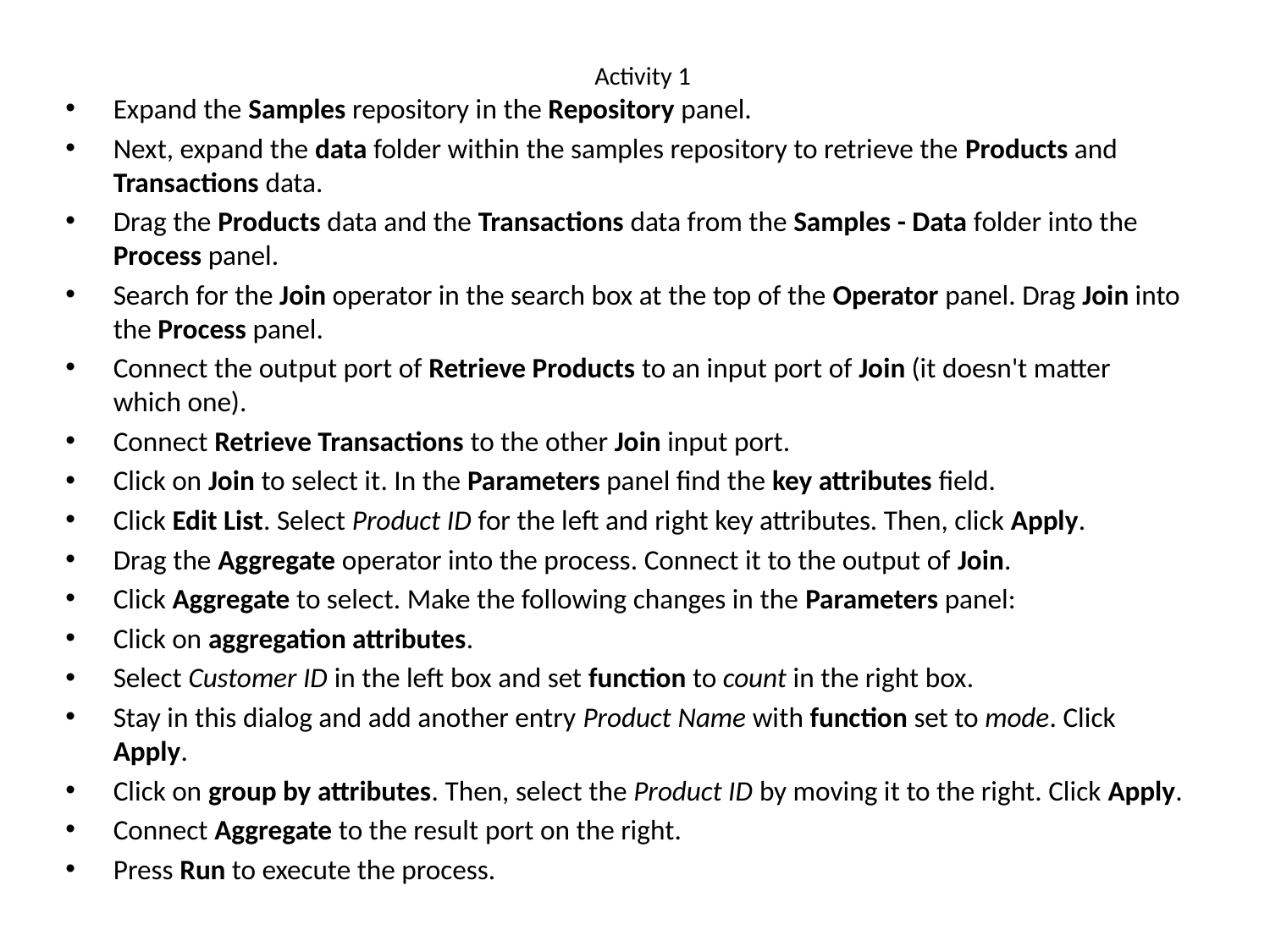

# Activity 1
Expand the Samples repository in the Repository panel.
Next, expand the data folder within the samples repository to retrieve the Products and Transactions data.
Drag the Products data and the Transactions data from the Samples - Data folder into the Process panel.
Search for the Join operator in the search box at the top of the Operator panel. Drag Join into the Process panel.
Connect the output port of Retrieve Products to an input port of Join (it doesn't matter which one).
Connect Retrieve Transactions to the other Join input port.
Click on Join to select it. In the Parameters panel find the key attributes field.
Click Edit List. Select Product ID for the left and right key attributes. Then, click Apply.
Drag the Aggregate operator into the process. Connect it to the output of Join.
Click Aggregate to select. Make the following changes in the Parameters panel:
Click on aggregation attributes.
Select Customer ID in the left box and set function to count in the right box.
Stay in this dialog and add another entry Product Name with function set to mode. Click Apply.
Click on group by attributes. Then, select the Product ID by moving it to the right. Click Apply.
Connect Aggregate to the result port on the right.
Press Run to execute the process.